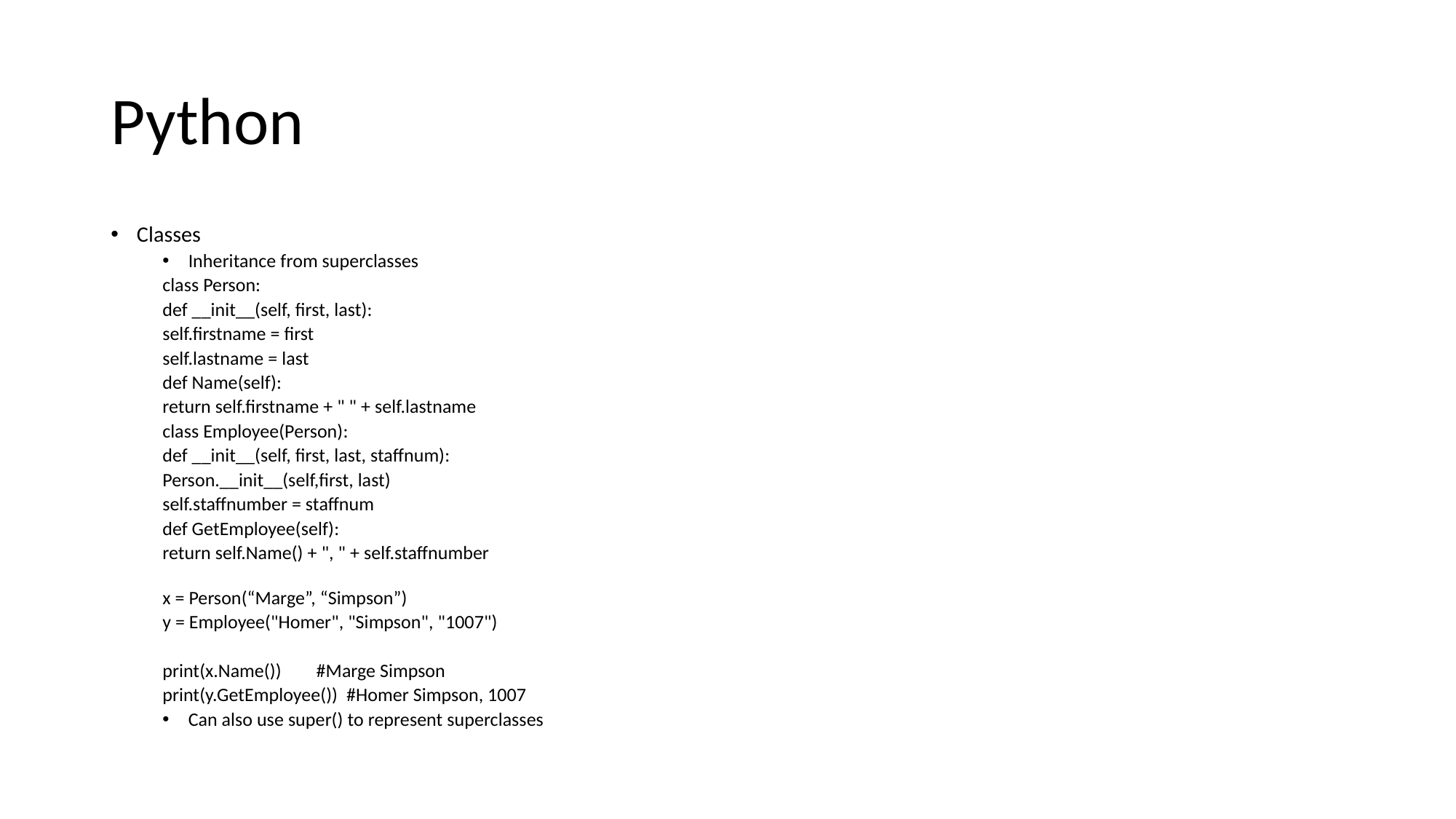

# Python
Classes
Inheritance from superclasses
	class Person:
		def __init__(self, first, last):
			self.firstname = first
			self.lastname = last
		def Name(self):
			return self.firstname + " " + self.lastname
	class Employee(Person):
		def __init__(self, first, last, staffnum):
			Person.__init__(self,first, last)
			self.staffnumber = staffnum
		def GetEmployee(self):
			return self.Name() + ", " + self.staffnumber
	x = Person(“Marge”, “Simpson”)
	y = Employee("Homer", "Simpson", "1007")

	print(x.Name())        #Marge Simpson
	print(y.GetEmployee())  #Homer Simpson, 1007
Can also use super() to represent superclasses